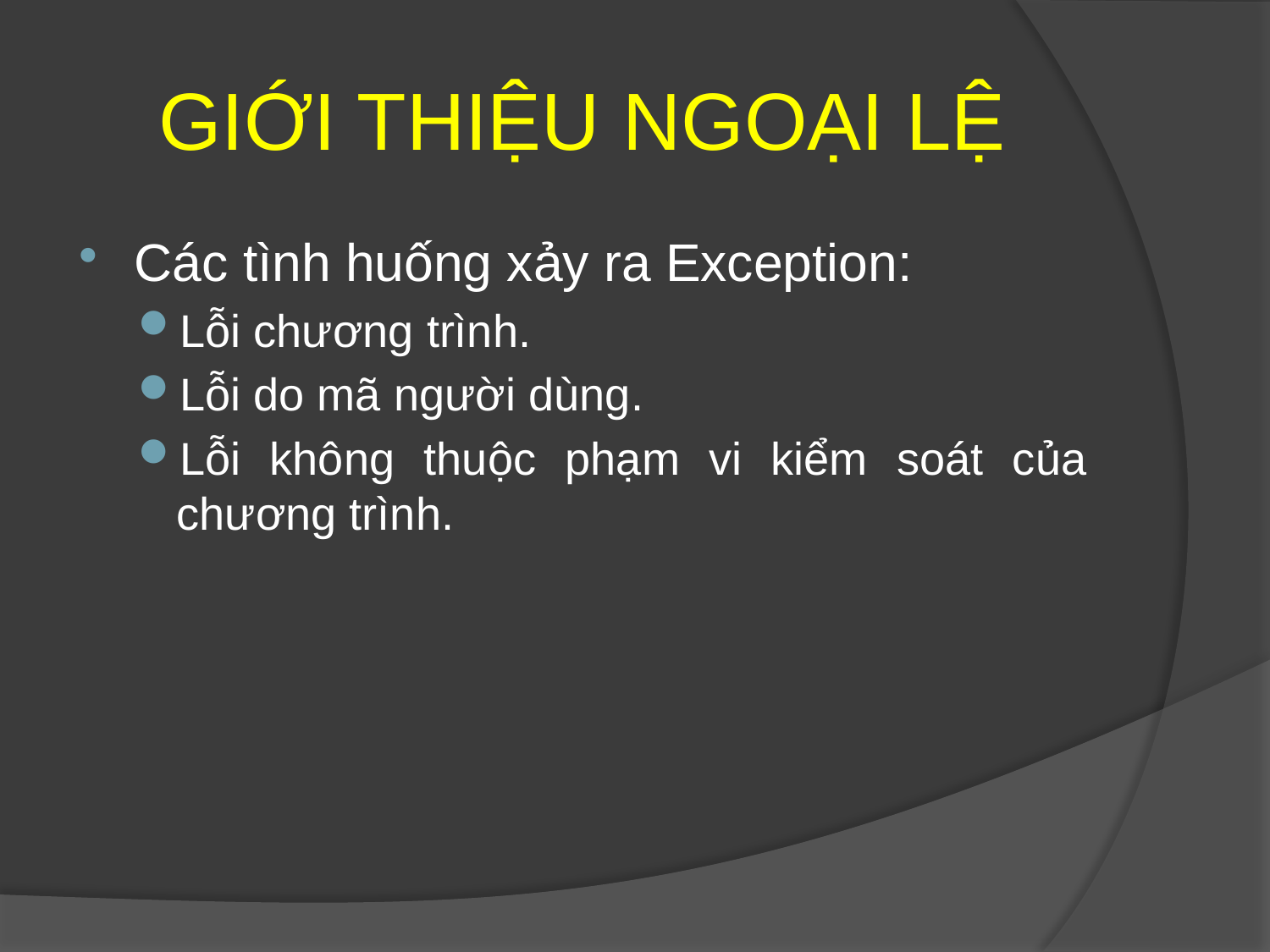

# GIỚI THIỆU NGOẠI LỆ
Các tình huống xảy ra Exception:
Lỗi chương trình.
Lỗi do mã người dùng.
Lỗi không thuộc phạm vi kiểm soát của chương trình.